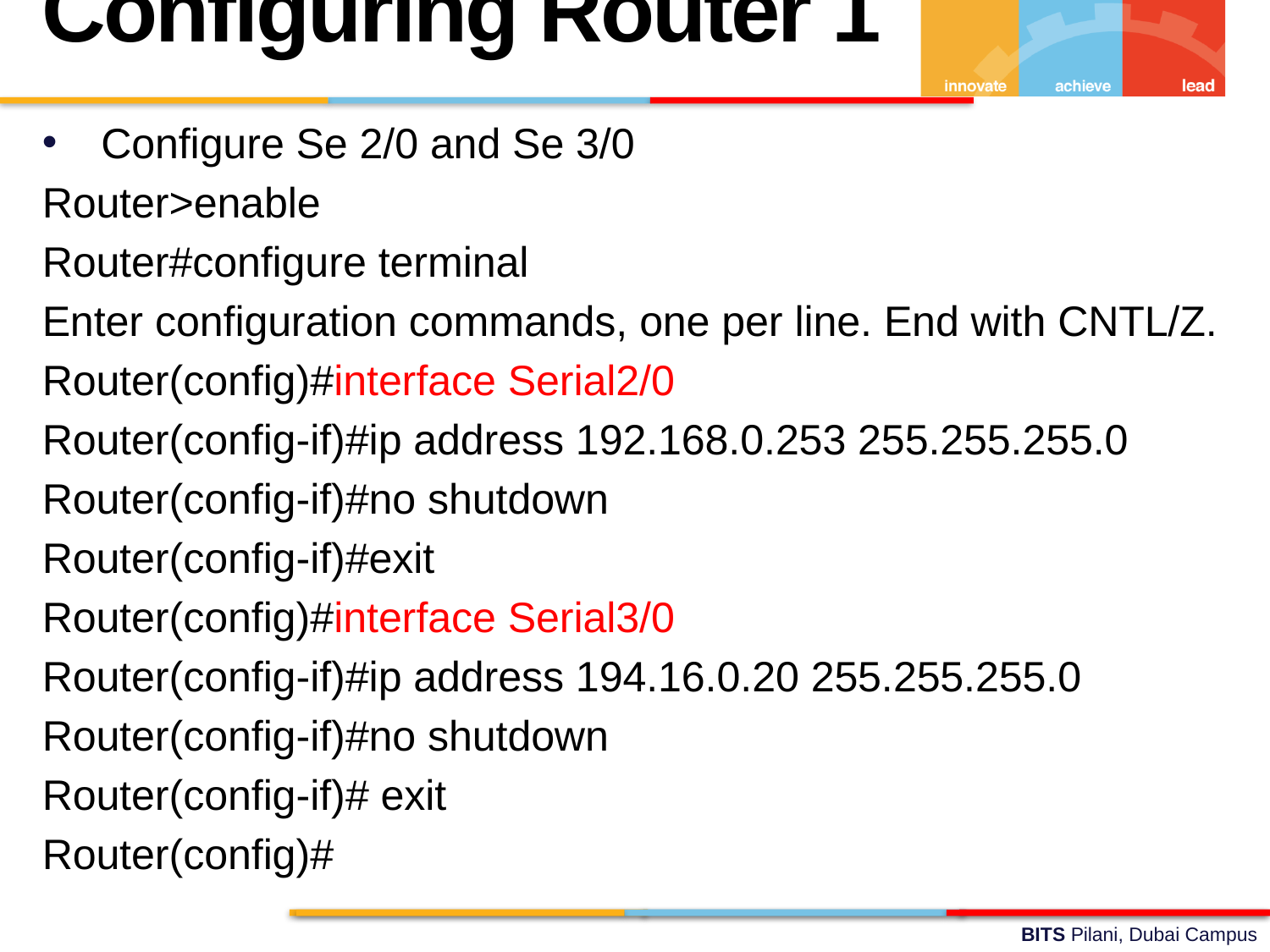

Configuring Router 1
Configure Se 2/0 and Se 3/0
Router>enable
Router#configure terminal
Enter configuration commands, one per line. End with CNTL/Z.
Router(config)#interface Serial2/0
Router(config-if)#ip address 192.168.0.253 255.255.255.0
Router(config-if)#no shutdown
Router(config-if)#exit
Router(config)#interface Serial3/0
Router(config-if)#ip address 194.16.0.20 255.255.255.0
Router(config-if)#no shutdown
Router(config-if)# exit
Router(config)#